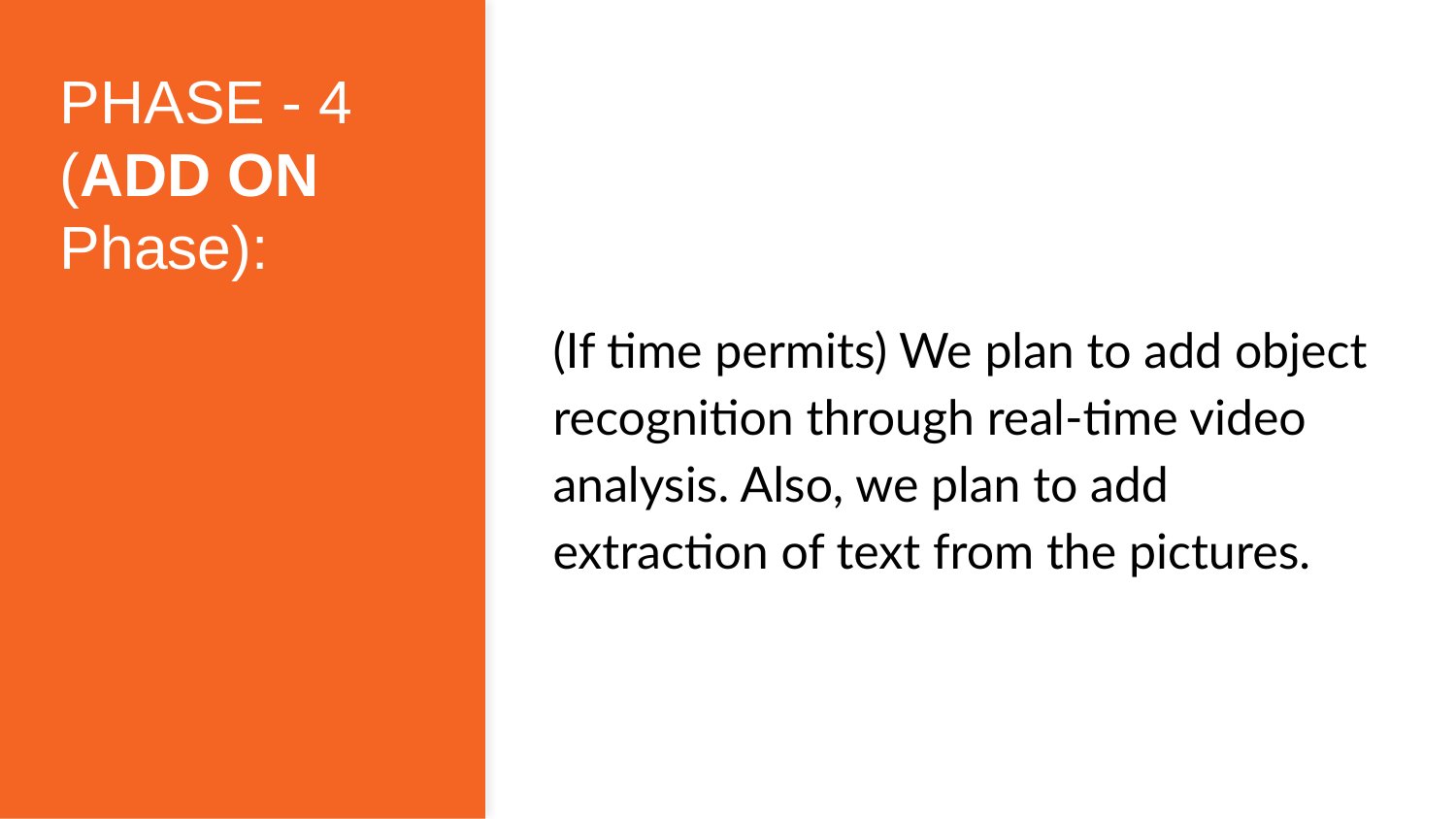

# PHASE - 4
(ADD ON Phase):

(If time permits) We plan to add object recognition through real-time video analysis. Also, we plan to add extraction of text from the pictures.